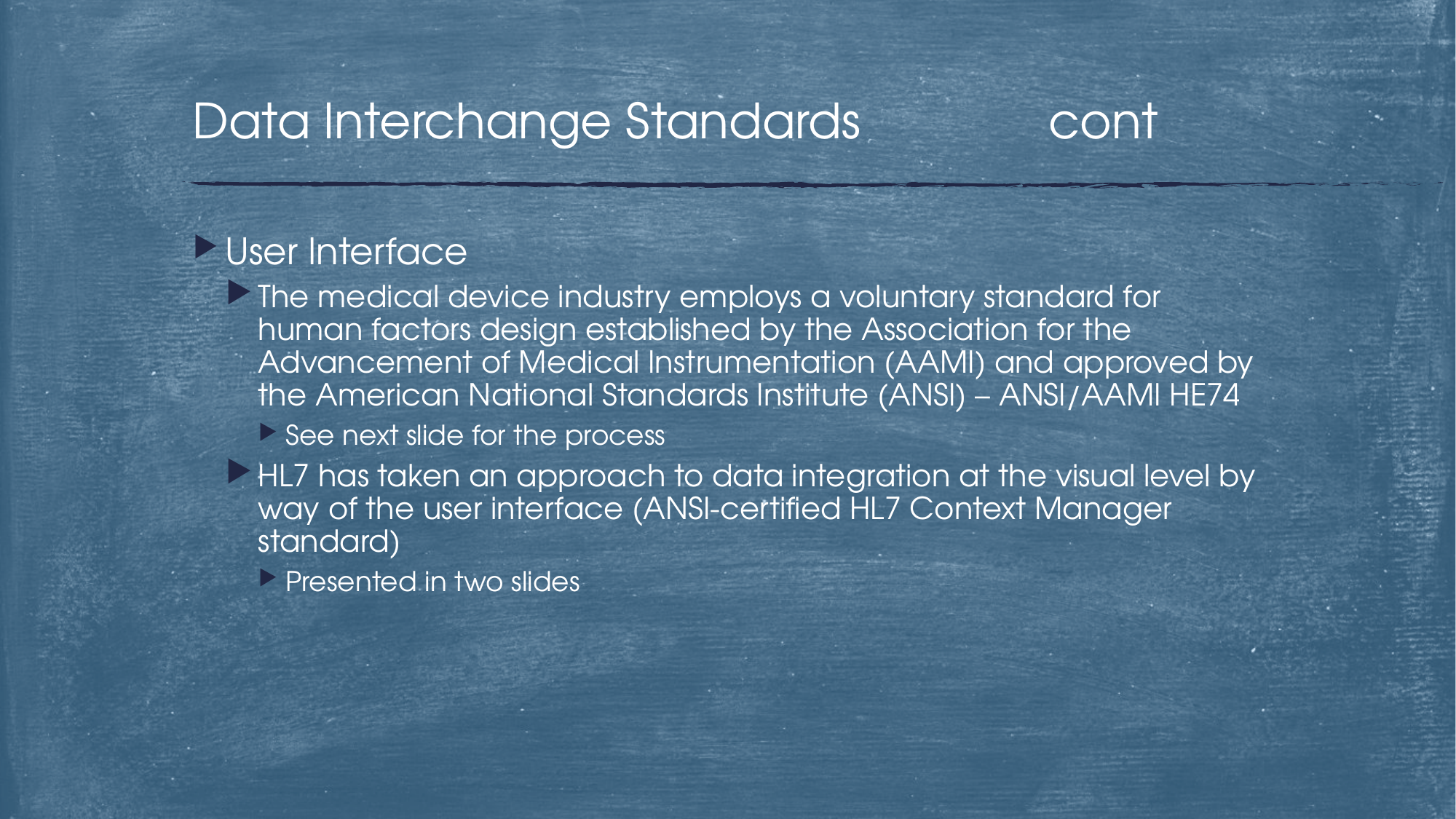

# Data Interchange Standards              cont
User Interface
The medical device industry employs a voluntary standard for human factors design established by the Association for the Advancement of Medical Instrumentation (AAMI) and approved by the American National Standards Institute (ANSI) – ANSI/AAMI HE74
See next slide for the process
HL7 has taken an approach to data integration at the visual level by way of the user interface (ANSI-certified HL7 Context Manager standard)
Presented in two slides